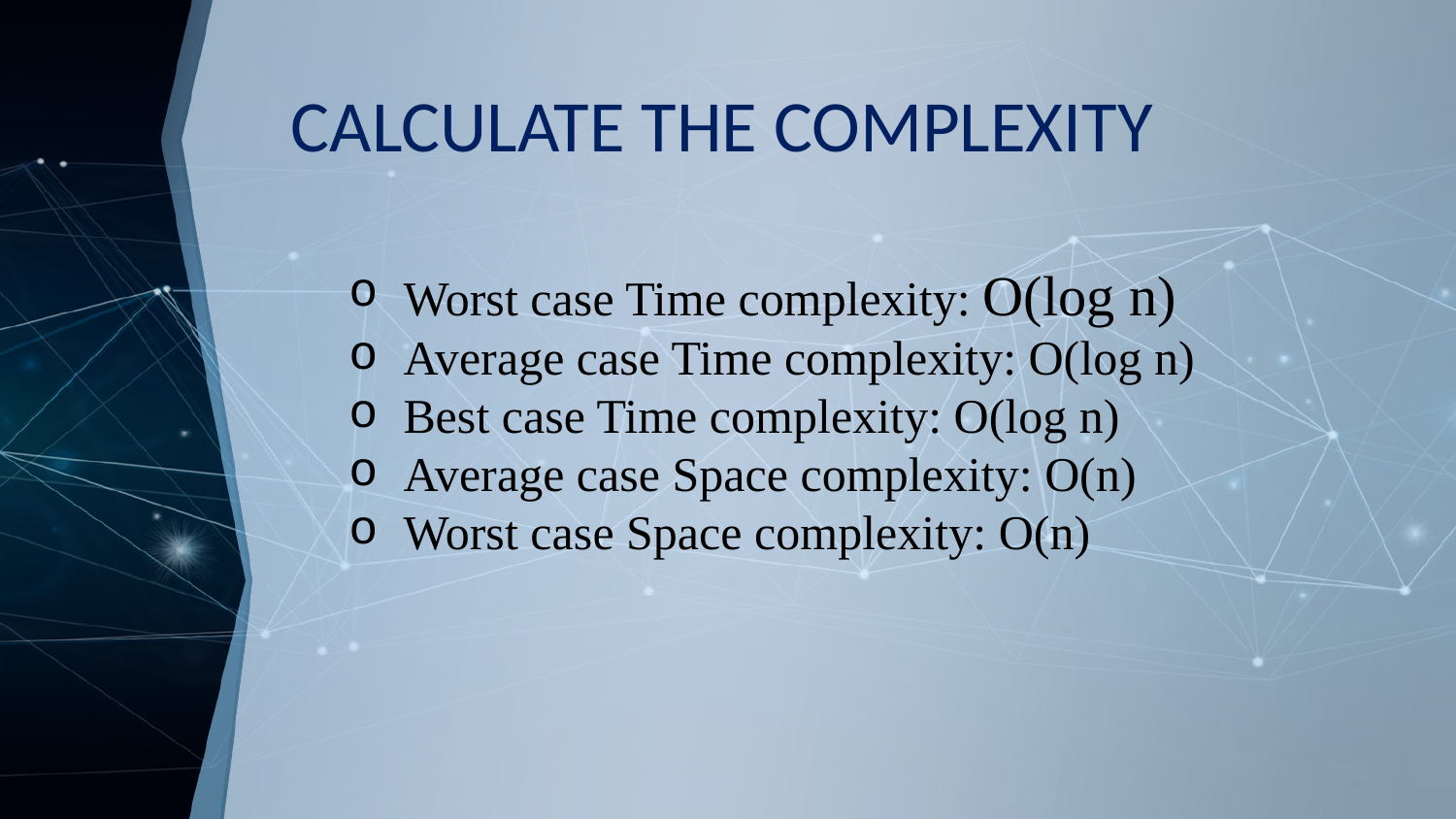

# CALCULATE THE COMPLEXITY
Worst case Time complexity: O(log n)
Average case Time complexity: O(log n)
Best case Time complexity: O(log n)
Average case Space complexity: O(n)
Worst case Space complexity: O(n)